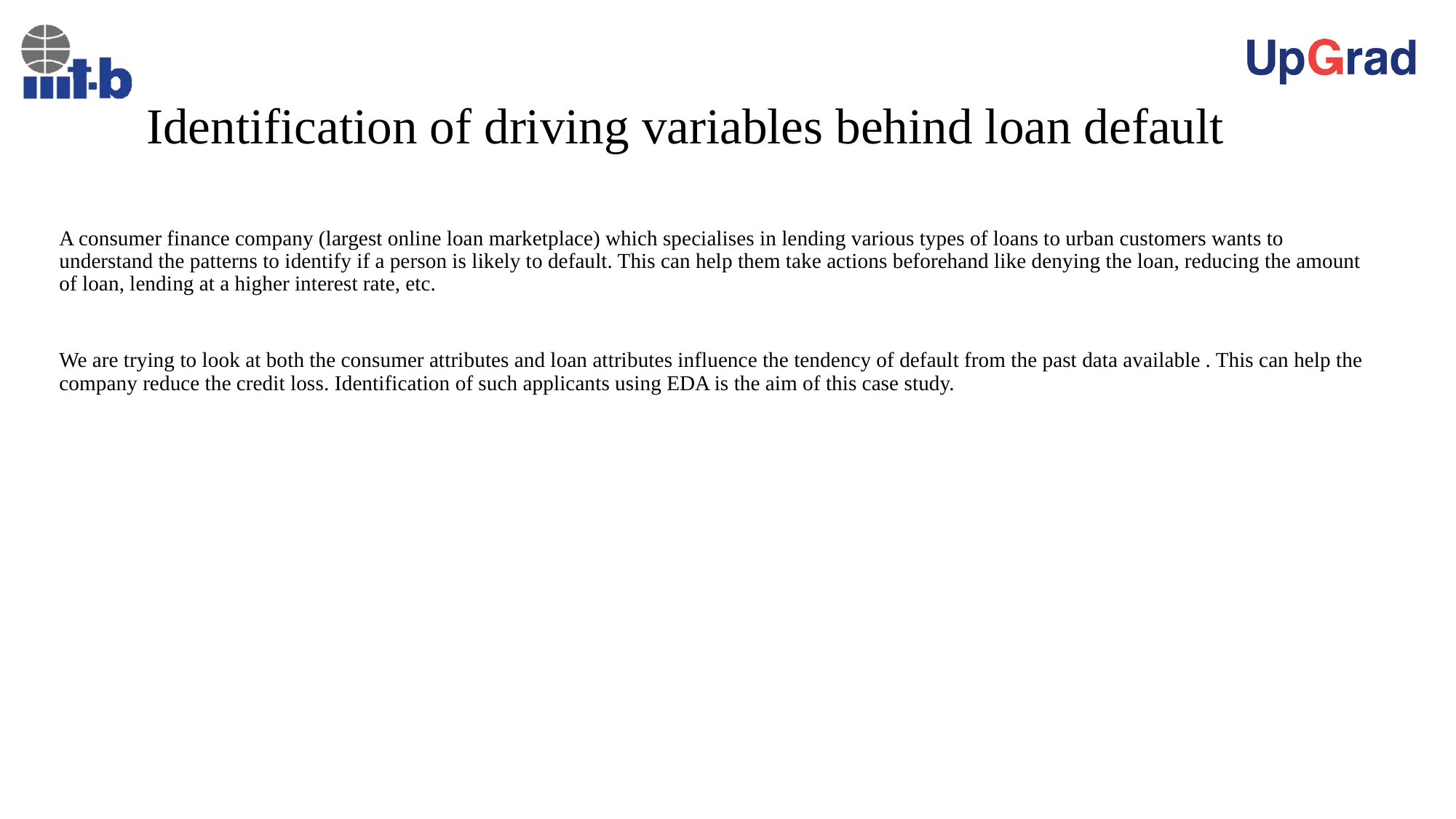

# Identification of driving variables behind loan default
A consumer finance company (largest online loan marketplace) which specialises in lending various types of loans to urban customers wants to understand the patterns to identify if a person is likely to default. This can help them take actions beforehand like denying the loan, reducing the amount of loan, lending at a higher interest rate, etc.

We are trying to look at both the consumer attributes and loan attributes influence the tendency of default from the past data available . This can help the company reduce the credit loss. Identification of such applicants using EDA is the aim of this case study.